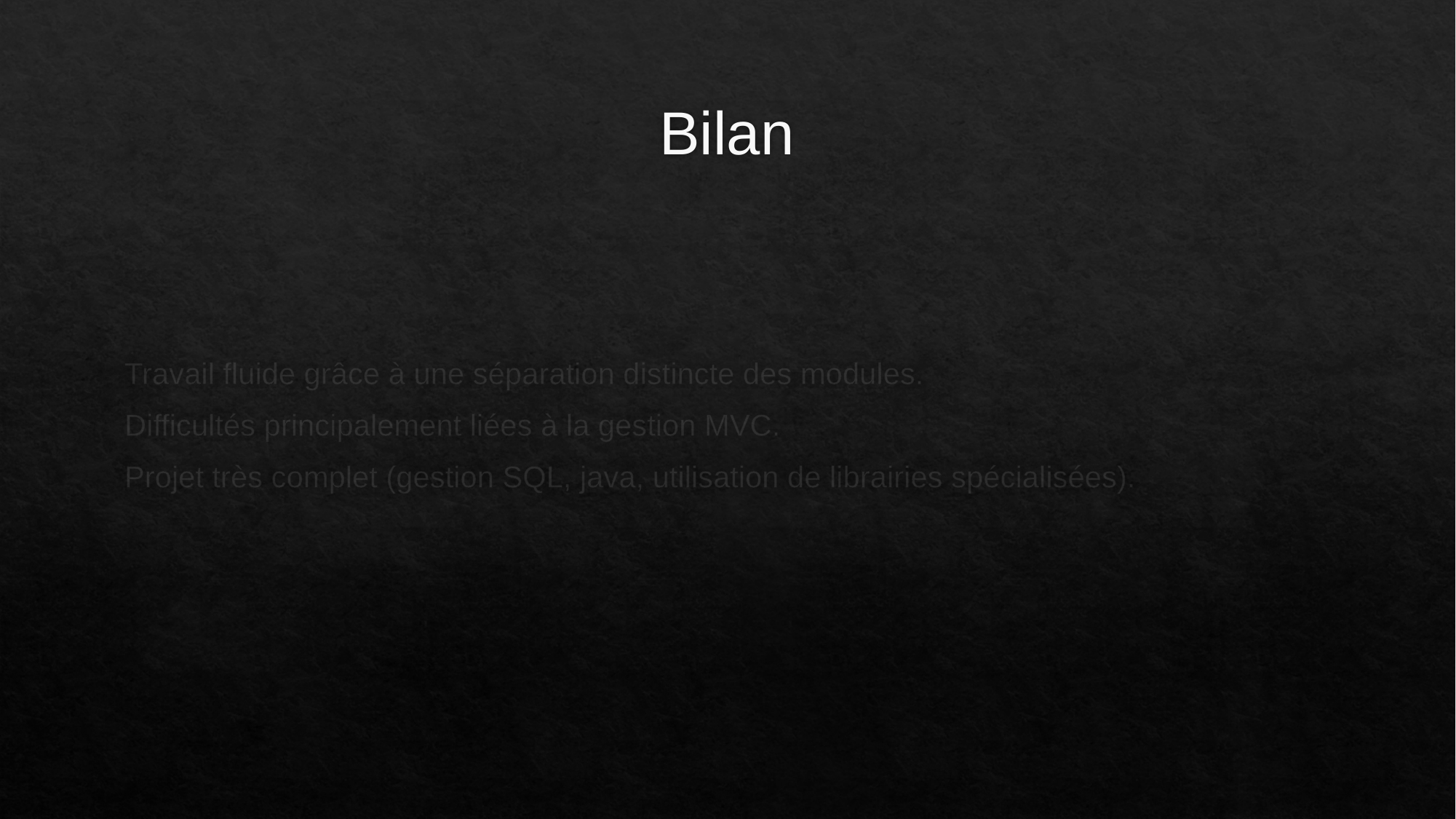

# Bilan
Travail fluide grâce à une séparation distincte des modules.
Difficultés principalement liées à la gestion MVC.
Projet très complet (gestion SQL, java, utilisation de librairies spécialisées).